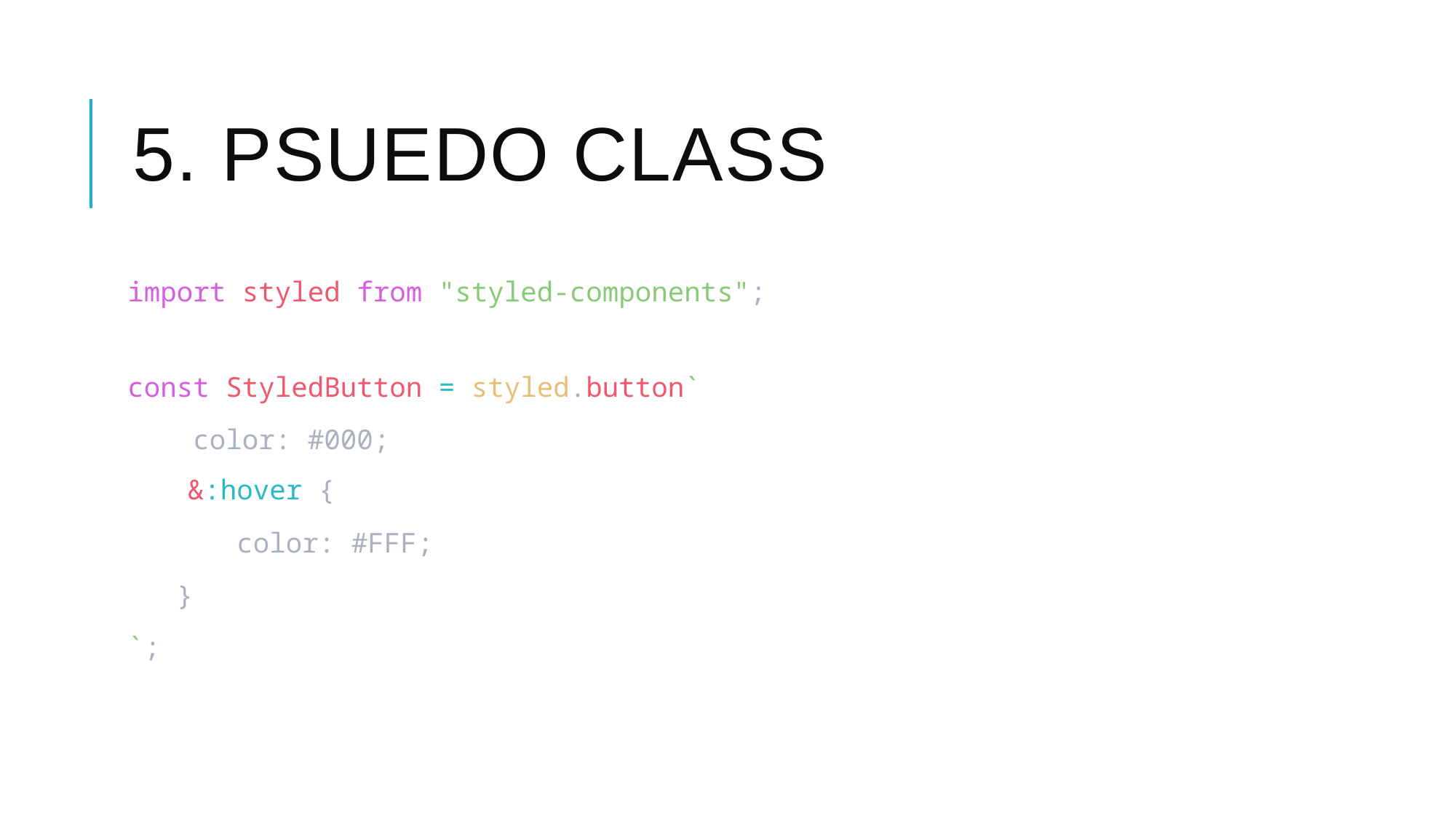

# 5. Psuedo class
import styled from "styled-components";

const StyledButton = styled.button`
    color: #000;
   &:hover {
      color: #FFF;
   }
`;